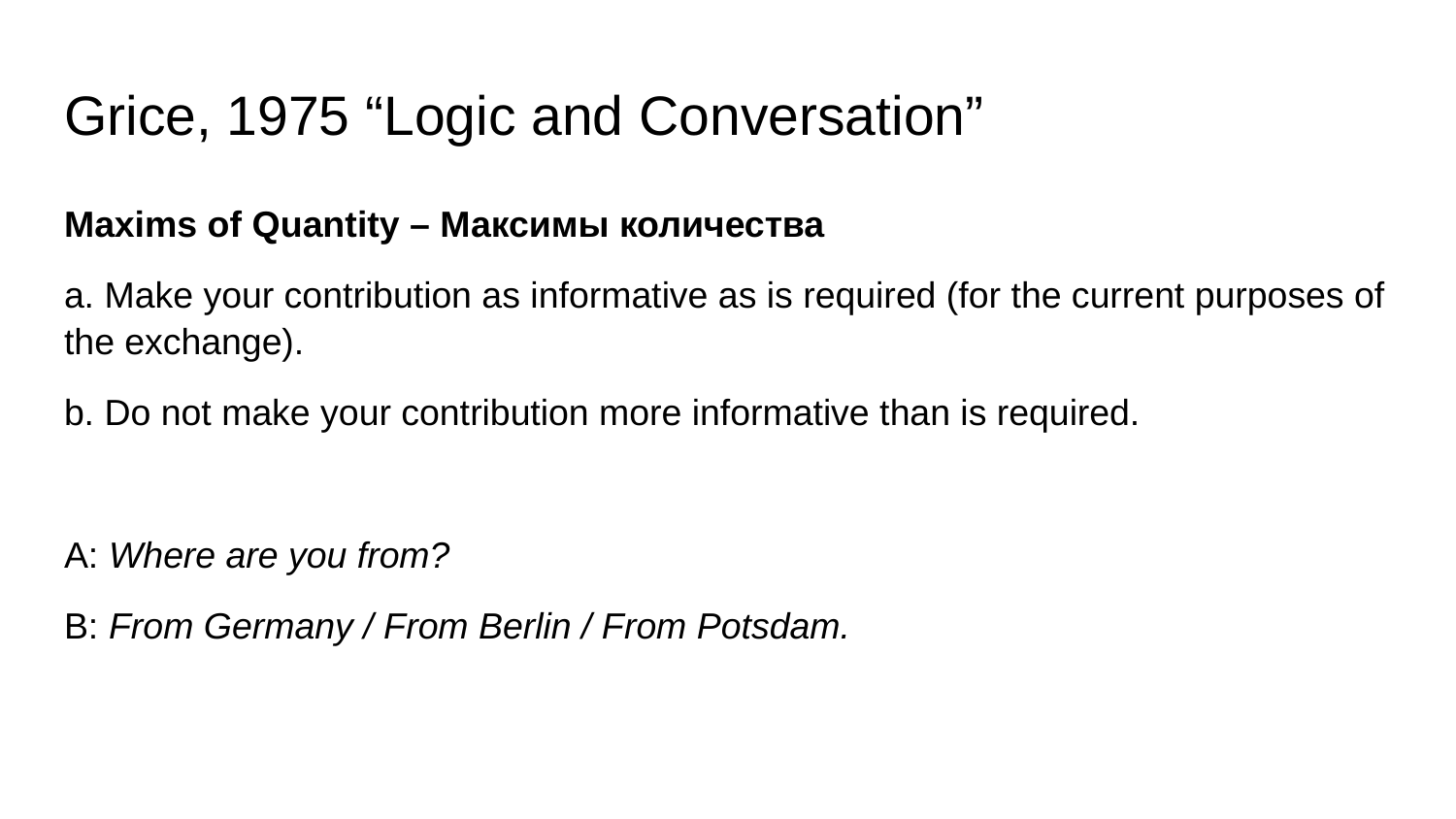

# Grice, 1975 “Logic and Conversation”
Maxims of Quantity – Максимы количества
a. Make your contribution as informative as is required (for the current purposes of the exchange).
b. Do not make your contribution more informative than is required.

A: Where are you from?
B: From Germany / From Berlin / From Potsdam.